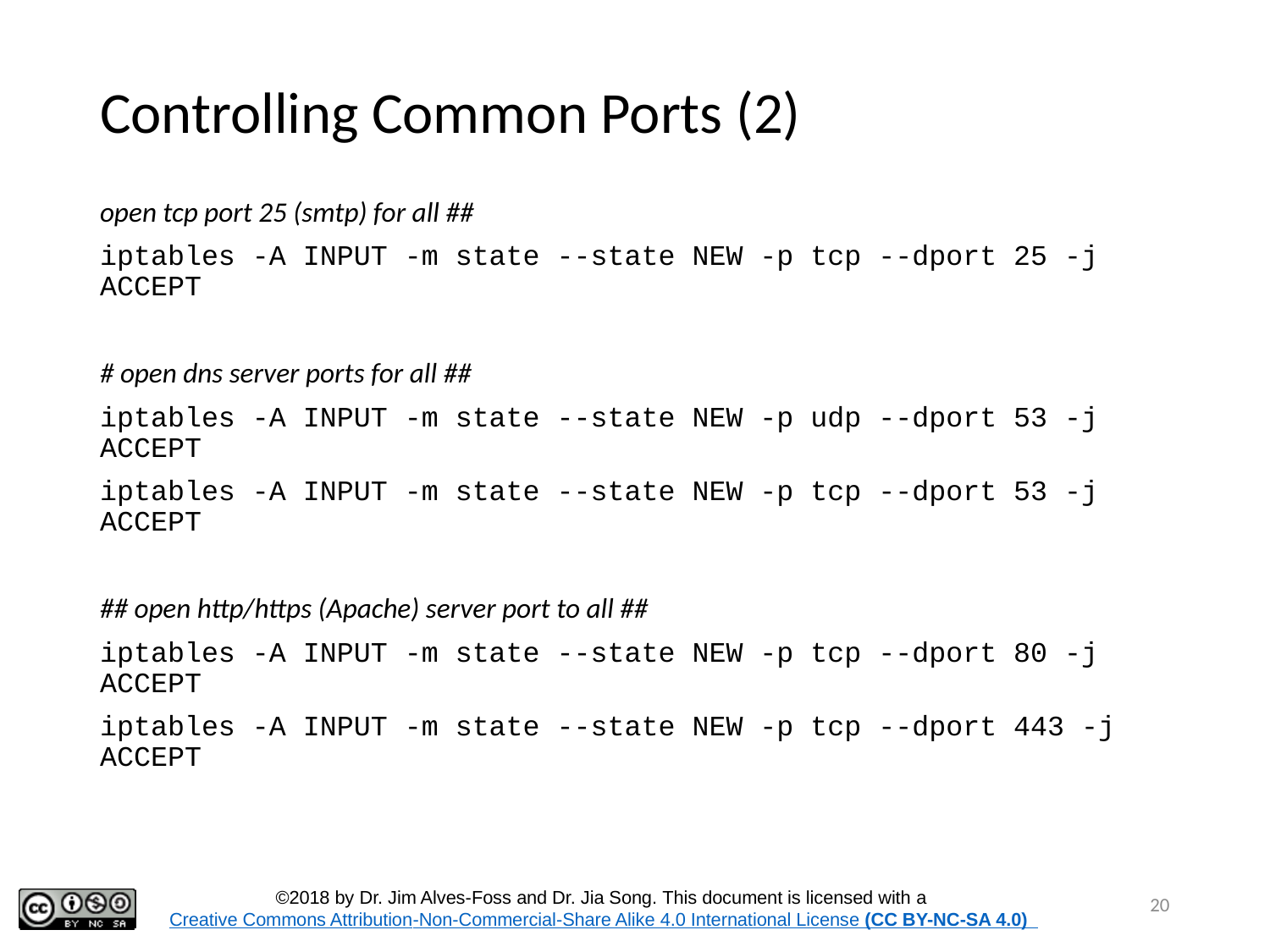

# Controlling Common Ports (2)
open tcp port 25 (smtp) for all ##
iptables -A INPUT -m state --state NEW -p tcp --dport 25 -j ACCEPT

# open dns server ports for all ##
iptables -A INPUT -m state --state NEW -p udp --dport 53 -j ACCEPT
iptables -A INPUT -m state --state NEW -p tcp --dport 53 -j ACCEPT

## open http/https (Apache) server port to all ##
iptables -A INPUT -m state --state NEW -p tcp --dport 80 -j ACCEPT
iptables -A INPUT -m state --state NEW -p tcp --dport 443 -j ACCEPT

20